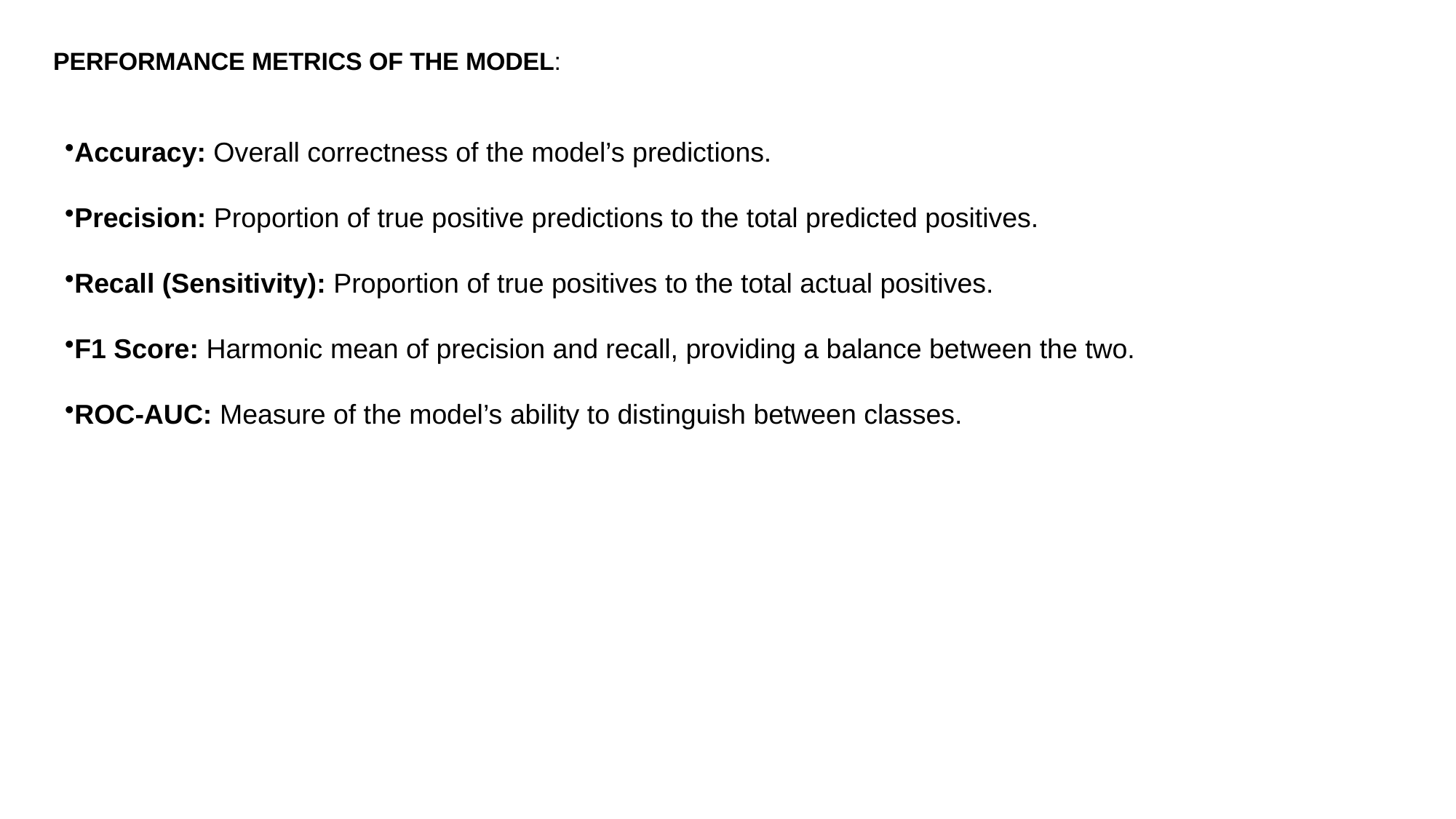

# PERFORMANCE METRICS OF THE MODEL:

Accuracy: Overall correctness of the model’s predictions.

Precision: Proportion of true positive predictions to the total predicted positives.

Recall (Sensitivity): Proportion of true positives to the total actual positives.

F1 Score: Harmonic mean of precision and recall, providing a balance between the two.

ROC-AUC: Measure of the model’s ability to distinguish between classes.